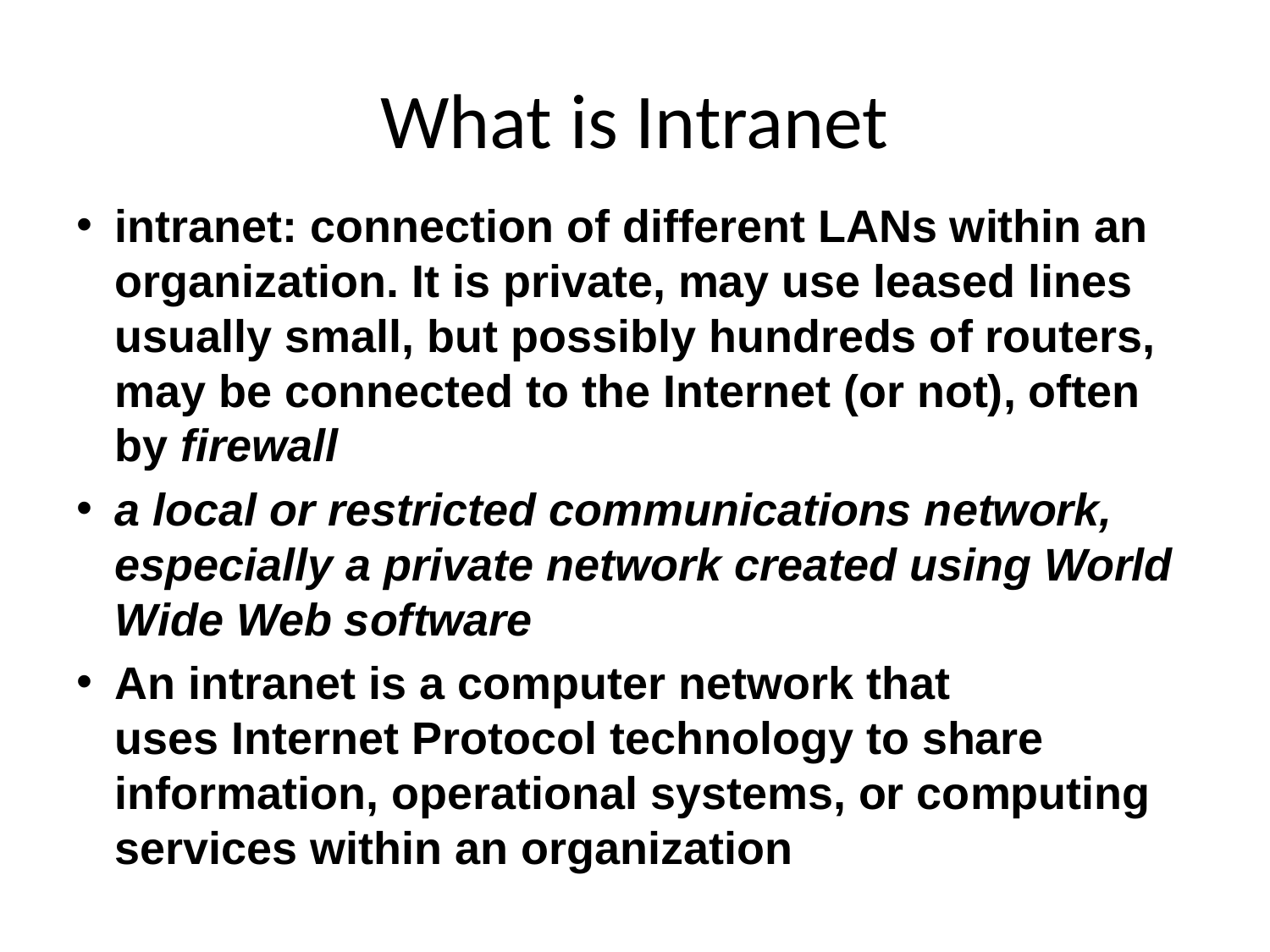

# What is Intranet
intranet: connection of different LANs within an organization. It is private, may use leased lines usually small, but possibly hundreds of routers, may be connected to the Internet (or not), often by firewall
a local or restricted communications network, especially a private network created using World Wide Web software
An intranet is a computer network that uses Internet Protocol technology to share information, operational systems, or computing services within an organization